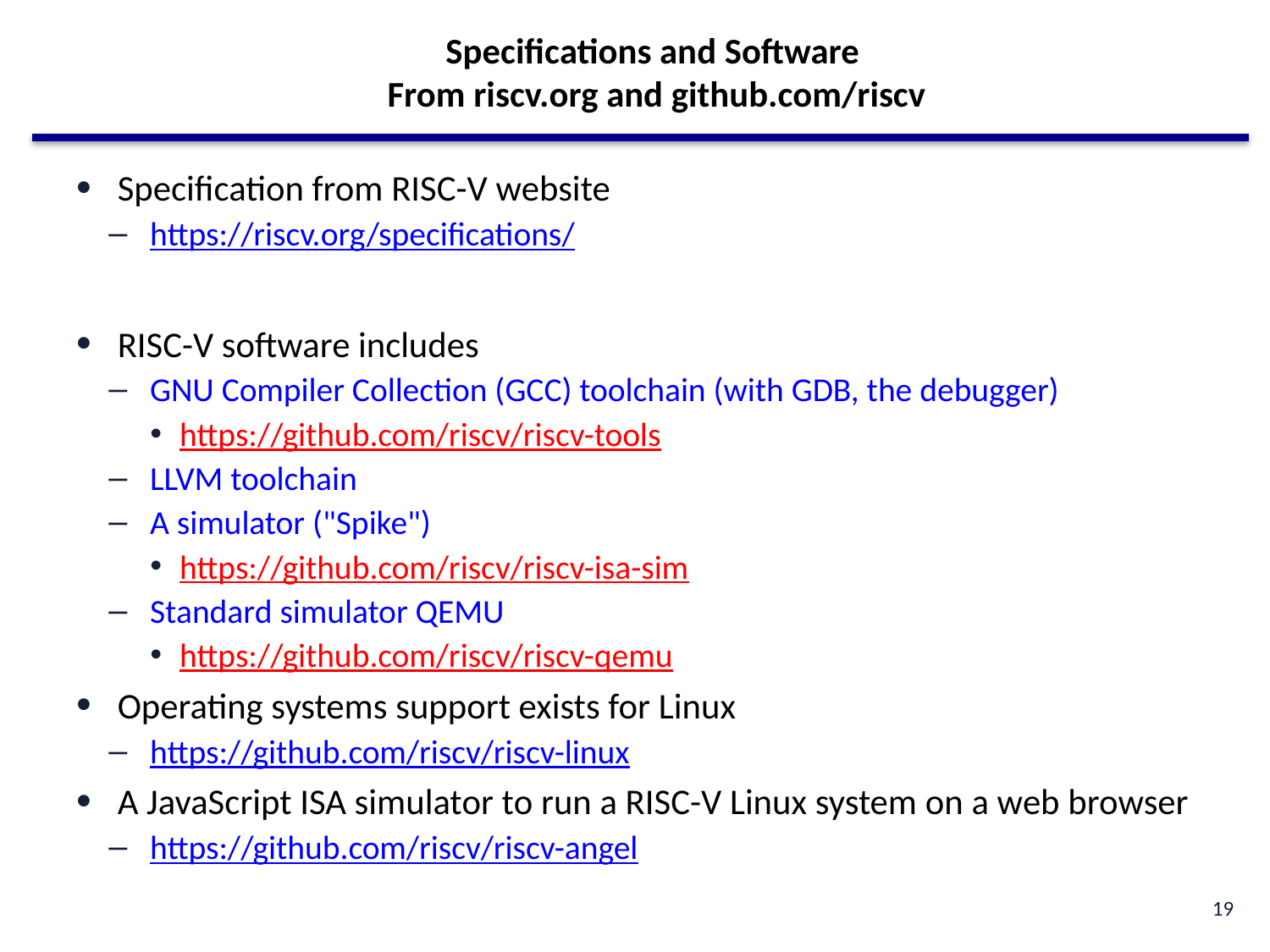

# Specifications and Software From riscv.org and github.com/riscv
Specification from RISC-V website
https://riscv.org/specifications/

RISC-V software includes
GNU Compiler Collection (GCC) toolchain (with GDB, the debugger)
https://github.com/riscv/riscv-tools
LLVM toolchain
A simulator ("Spike")
https://github.com/riscv/riscv-isa-sim
Standard simulator QEMU
https://github.com/riscv/riscv-qemu
Operating systems support exists for Linux
https://github.com/riscv/riscv-linux
A JavaScript ISA simulator to run a RISC-V Linux system on a web browser
https://github.com/riscv/riscv-angel

19